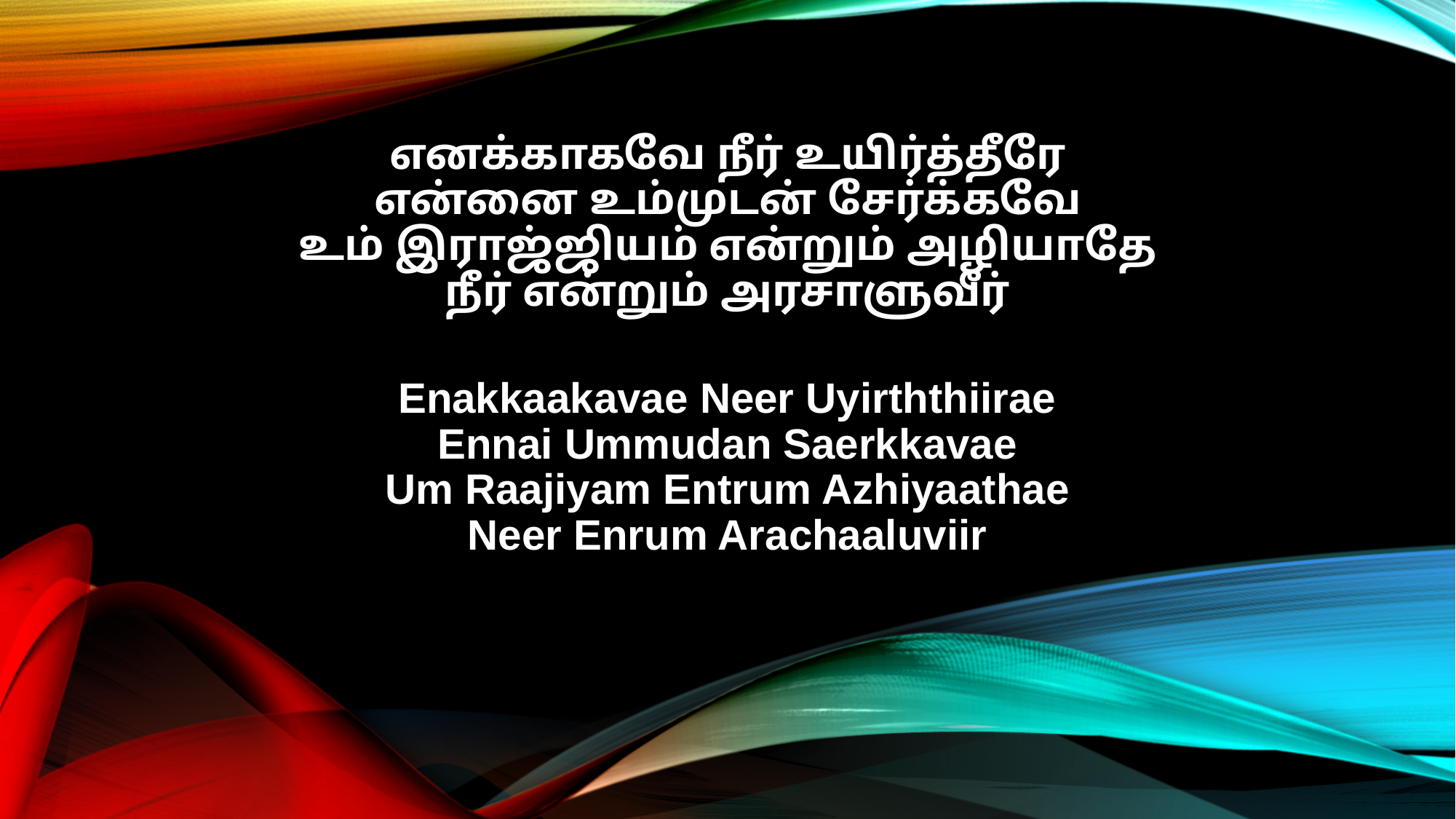

எனக்காகவே நீர் உயிர்த்தீரே
என்னை உம்முடன் சேர்க்கவே
உம் இராஜ்ஜியம் என்றும் அழியாதே
நீர் என்றும் அரசாளுவீர்
Enakkaakavae Neer Uyirththiirae
Ennai Ummudan Saerkkavae
Um Raajiyam Entrum Azhiyaathae
Neer Enrum Arachaaluviir